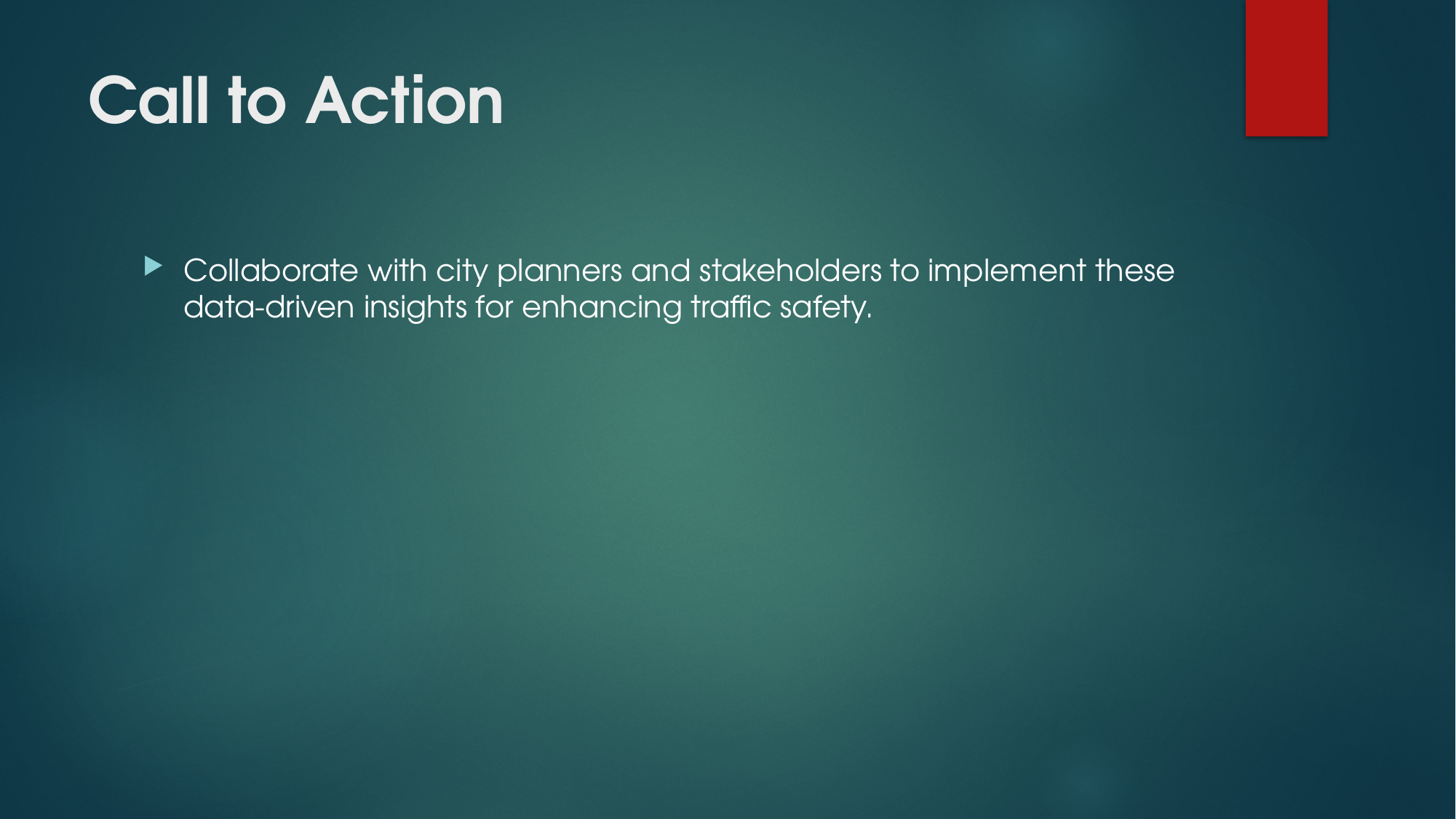

# Call to Action
Collaborate with city planners and stakeholders to implement these data-driven insights for enhancing traffic safety.